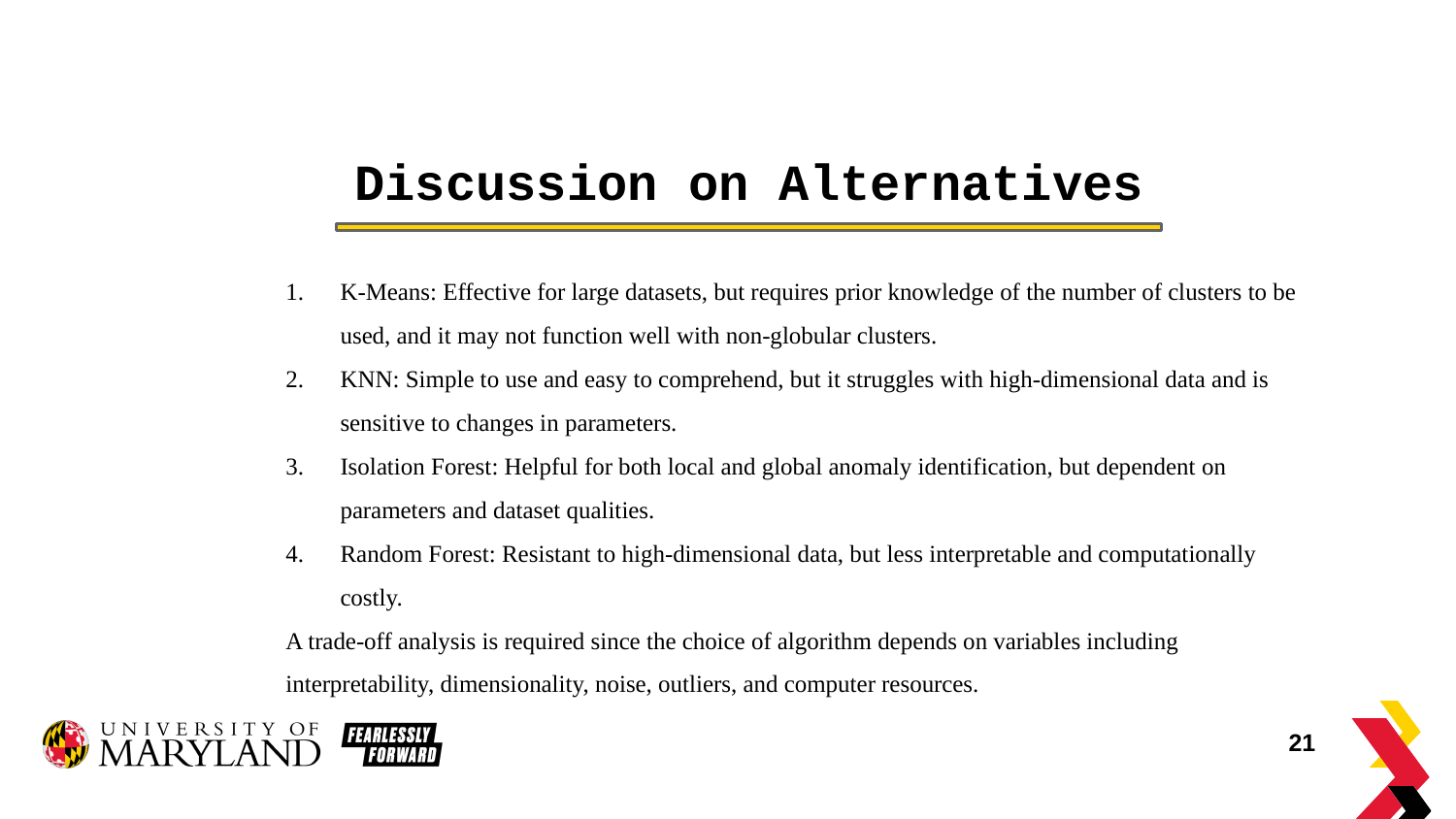

# Discussion on Alternatives

K-Means: Effective for large datasets, but requires prior knowledge of the number of clusters to be used, and it may not function well with non-globular clusters.
KNN: Simple to use and easy to comprehend, but it struggles with high-dimensional data and is sensitive to changes in parameters.
Isolation Forest: Helpful for both local and global anomaly identification, but dependent on parameters and dataset qualities.
Random Forest: Resistant to high-dimensional data, but less interpretable and computationally costly.
A trade-off analysis is required since the choice of algorithm depends on variables including interpretability, dimensionality, noise, outliers, and computer resources.
21